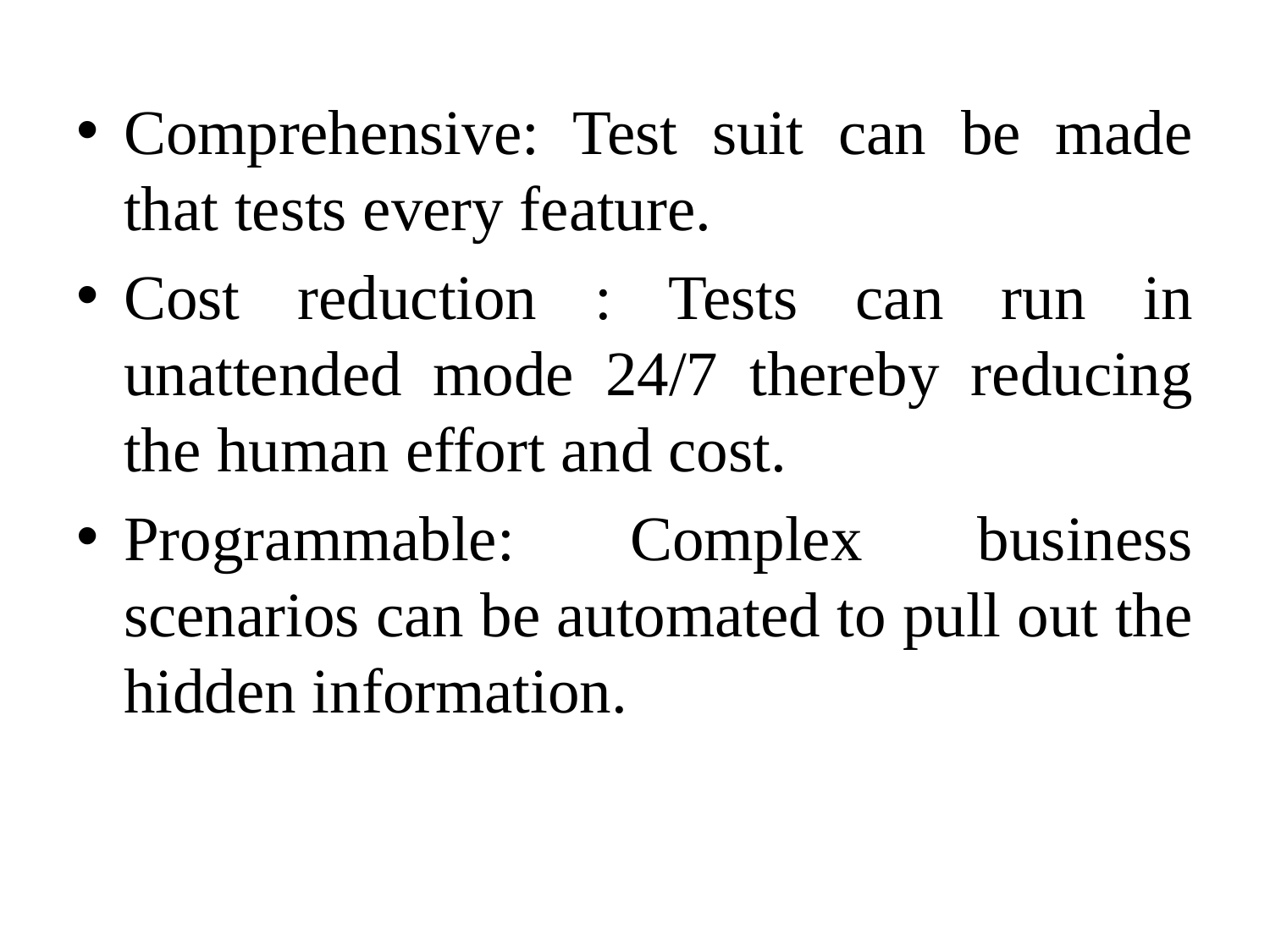

Comprehensive: Test suit can be made that tests every feature.
Cost reduction : Tests can run in unattended mode 24/7 thereby reducing the human effort and cost.
Programmable: Complex business scenarios can be automated to pull out the hidden information.